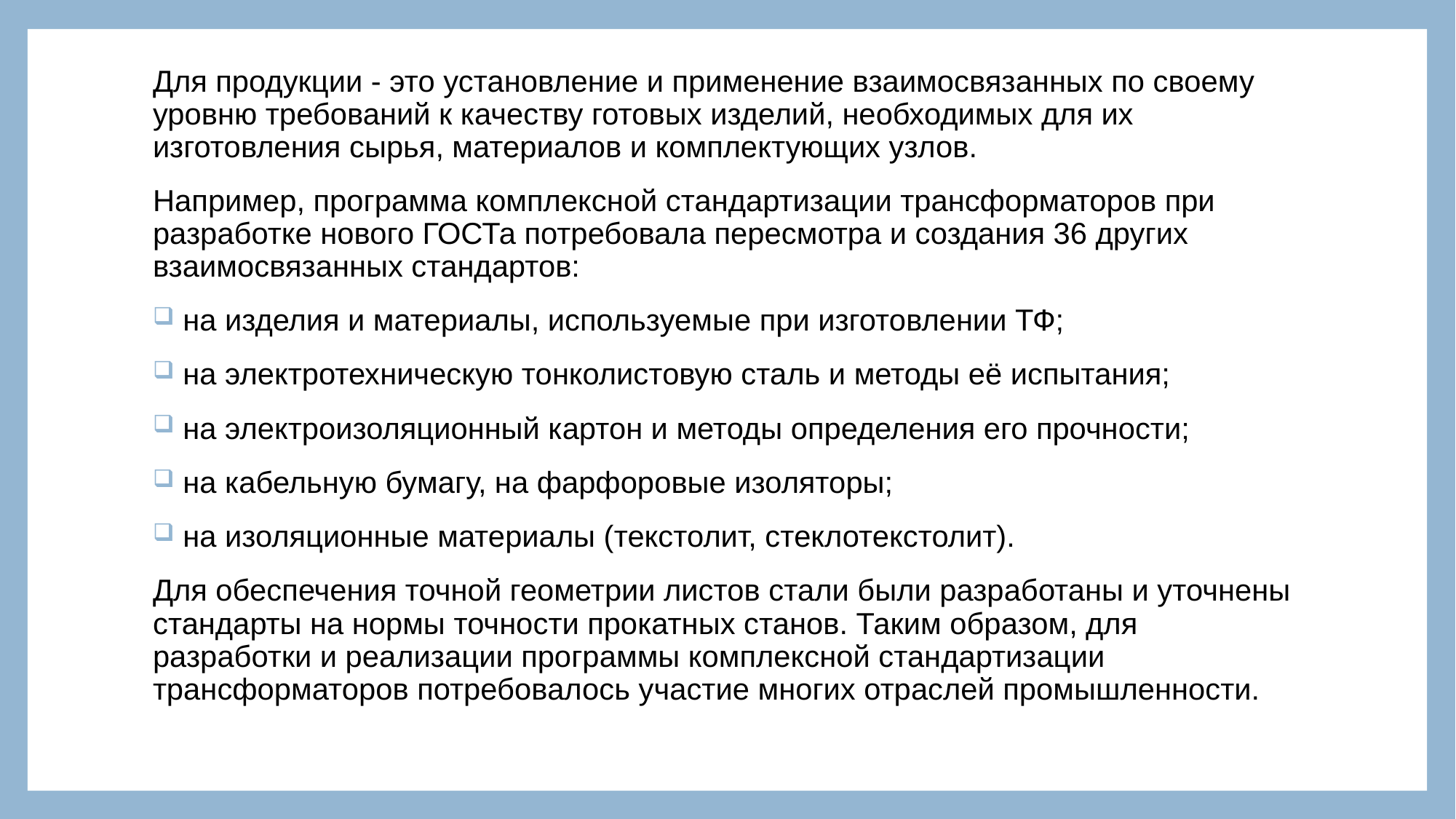

#
Для продукции - это установление и применение взаимосвязанных по своему уровню требований к качеству готовых изделий, необходимых для их изготовления сырья, материалов и комплектующих узлов.
Например, программа комплексной стандартизации трансформаторов при разработке нового ГОСТа потребовала пересмотра и создания 36 других взаимосвязанных стандартов:
 на изделия и материалы, используемые при изготовлении ТФ;
 на электротехническую тонколистовую сталь и методы её испытания;
 на электроизоляционный картон и методы определения его прочности;
 на кабельную бумагу, на фарфоровые изоляторы;
 на изоляционные материалы (текстолит, стеклотекстолит).
Для обеспечения точной геометрии листов стали были разработаны и уточнены стандарты на нормы точности прокатных станов. Таким образом, для разработки и реализации программы комплексной стандартизации трансформаторов потребовалось участие многих отраслей промышленности.